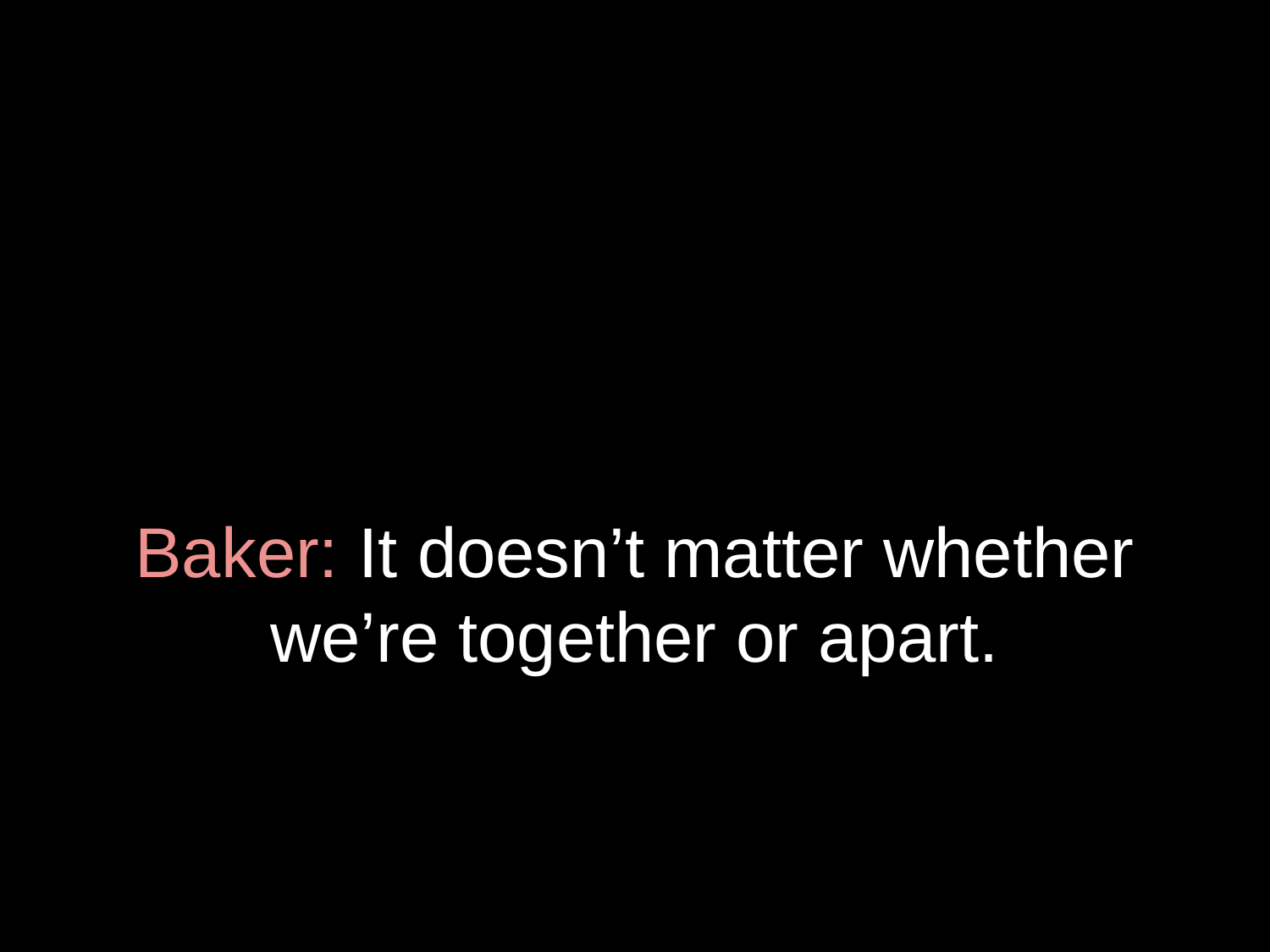

# Baker: It doesn’t matter whether we’re together or apart.